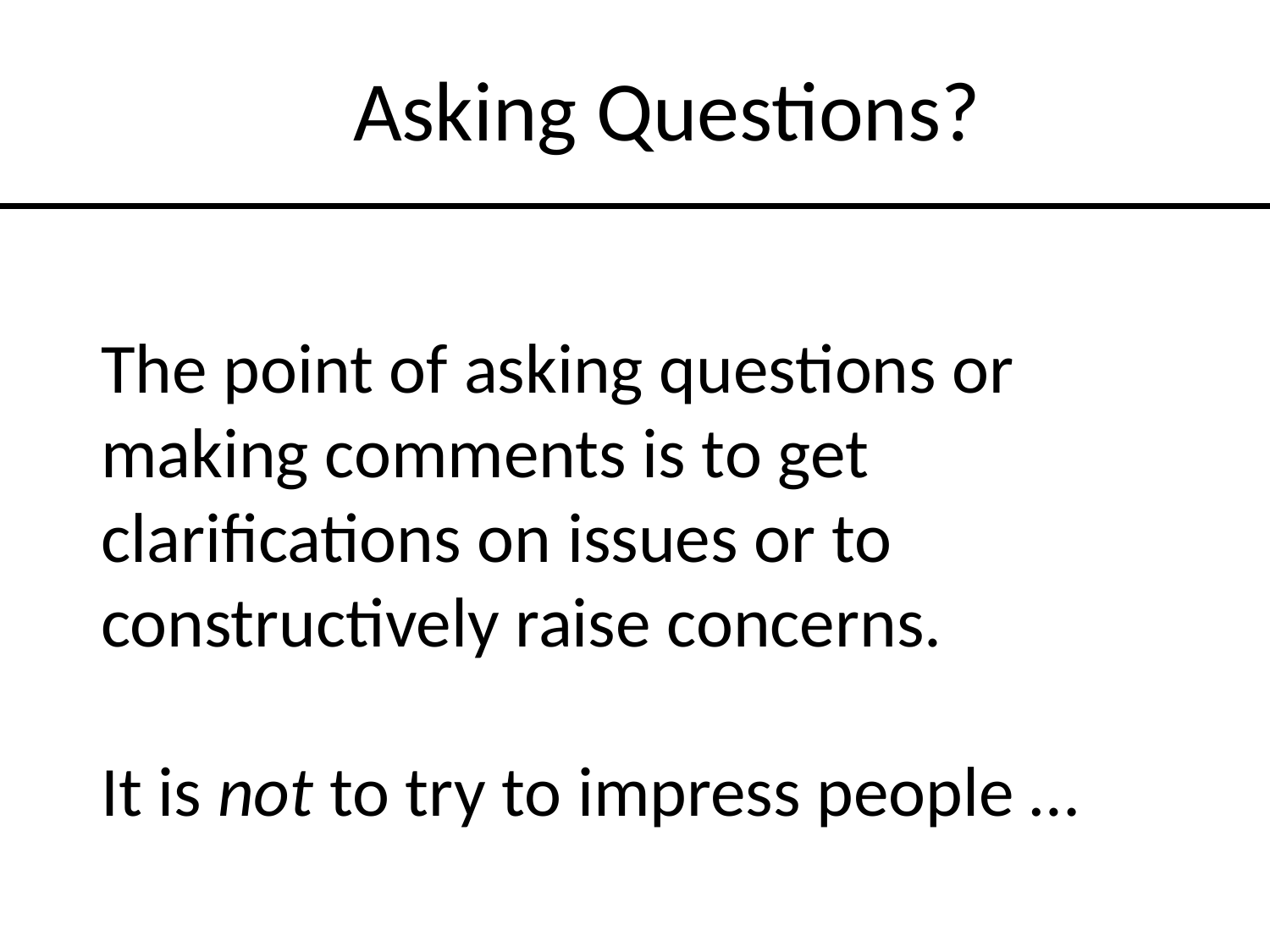

Asking Questions?
The point of asking questions or making comments is to get clarifications on issues or to constructively raise concerns.

It is not to try to impress people …